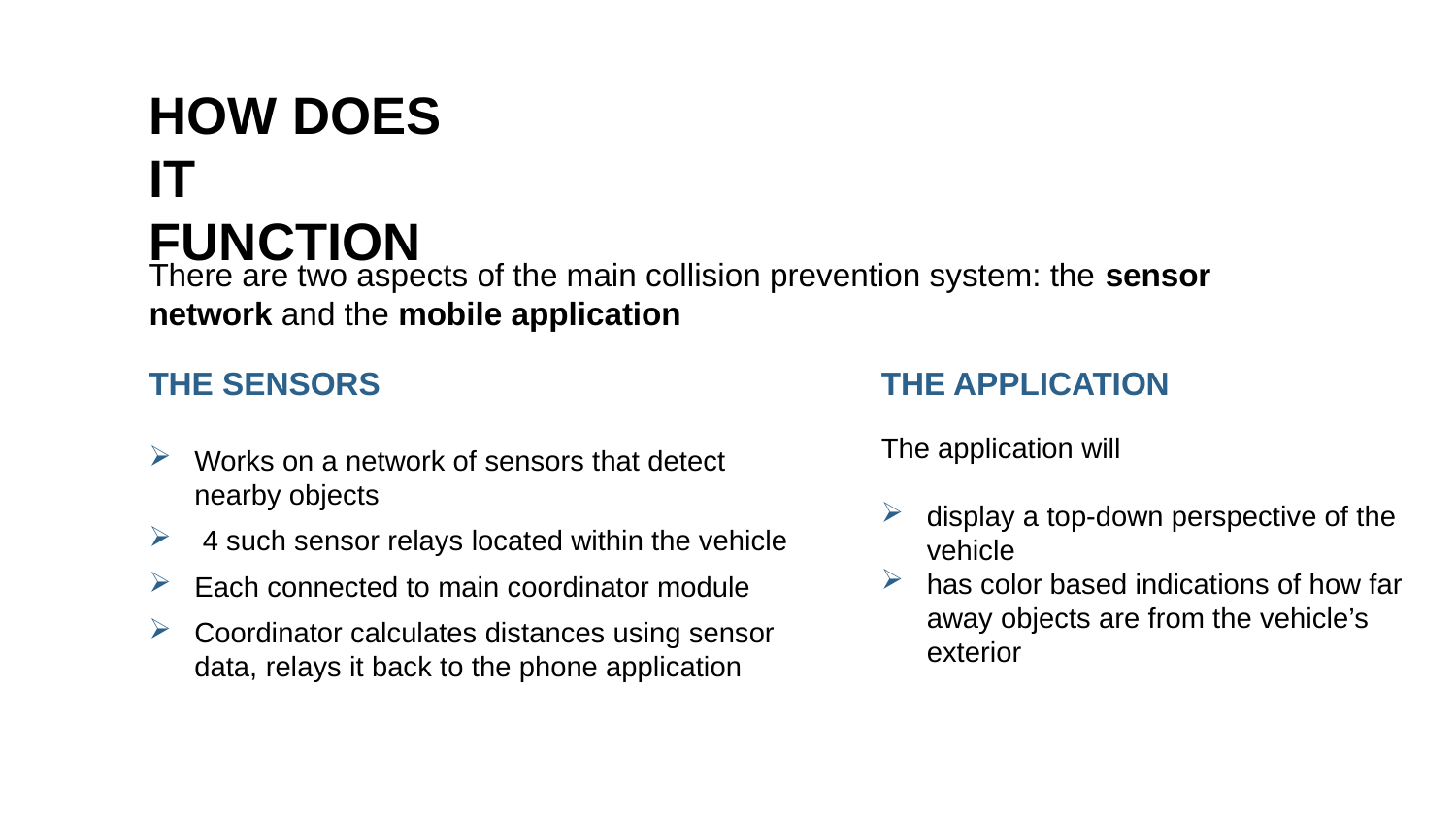

# HOW DOES IT FUNCTION
There are two aspects of the main collision prevention system: the sensor network and the mobile application
THE APPLICATION

The application will

display a top-down perspective of the vehicle
has color based indications of how far away objects are from the vehicle’s exterior
THE SENSORS

Works on a network of sensors that detect nearby objects
 4 such sensor relays located within the vehicle
Each connected to main coordinator module
Coordinator calculates distances using sensor data, relays it back to the phone application